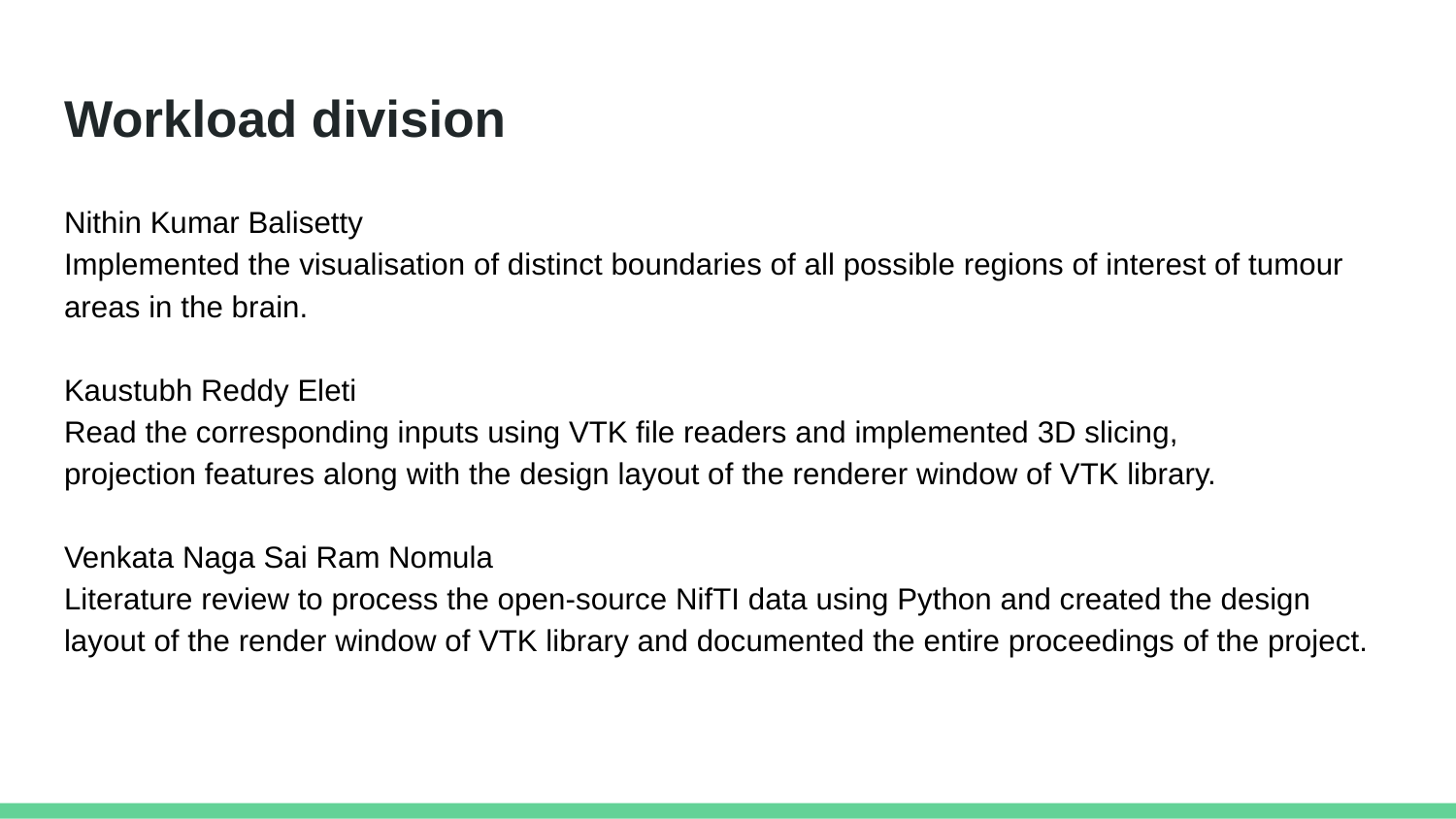

# Workload division
Nithin Kumar Balisetty
Implemented the visualisation of distinct boundaries of all possible regions of interest of tumour areas in the brain.

Kaustubh Reddy Eleti
Read the corresponding inputs using VTK file readers and implemented 3D slicing,
projection features along with the design layout of the renderer window of VTK library.

Venkata Naga Sai Ram Nomula
Literature review to process the open-source NifTI data using Python and created the design layout of the render window of VTK library and documented the entire proceedings of the project.